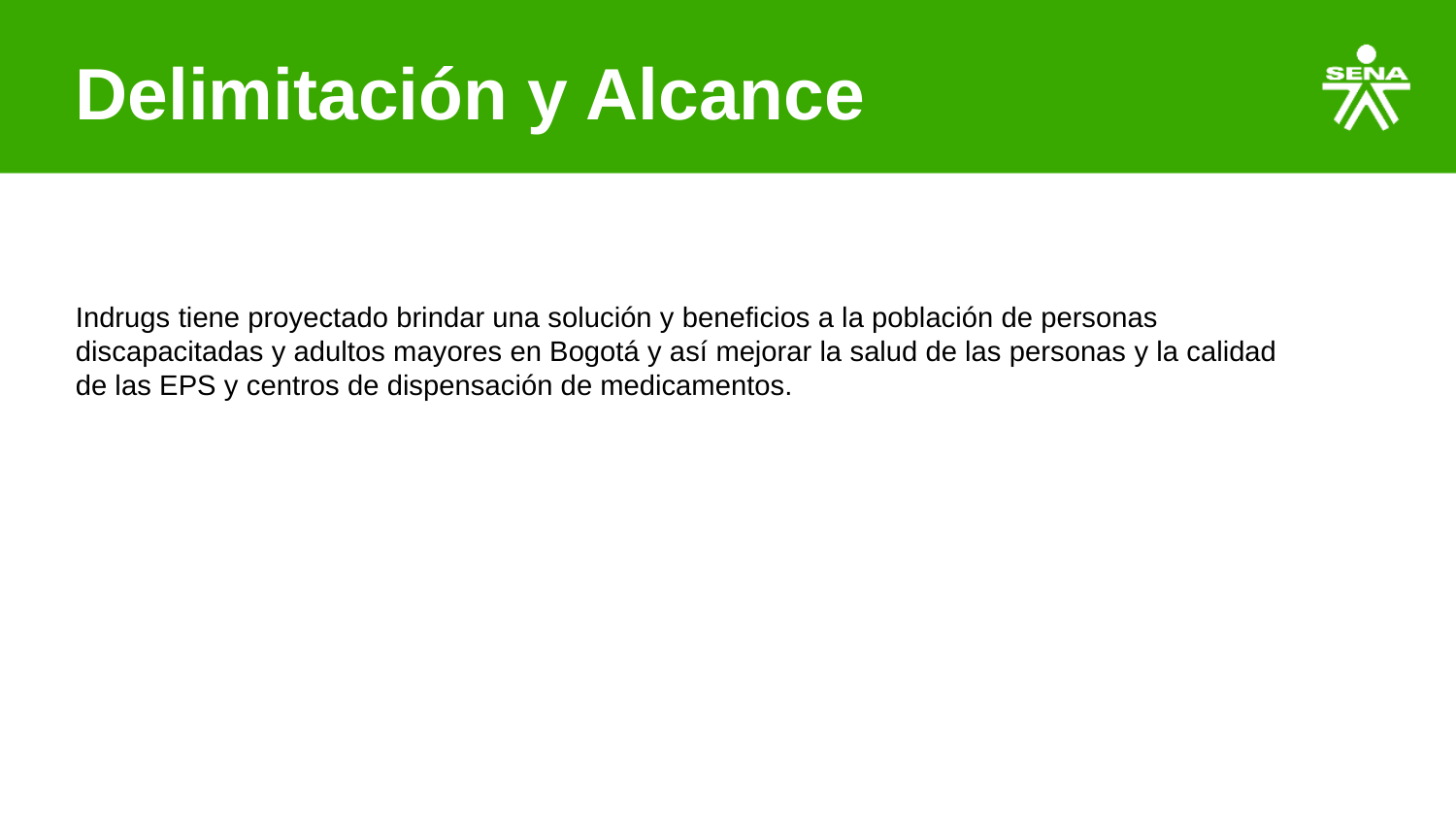

Delimitación y Alcance
Indrugs tiene proyectado brindar una solución y beneficios a la población de personas discapacitadas y adultos mayores en Bogotá y así mejorar la salud de las personas y la calidad de las EPS y centros de dispensación de medicamentos.